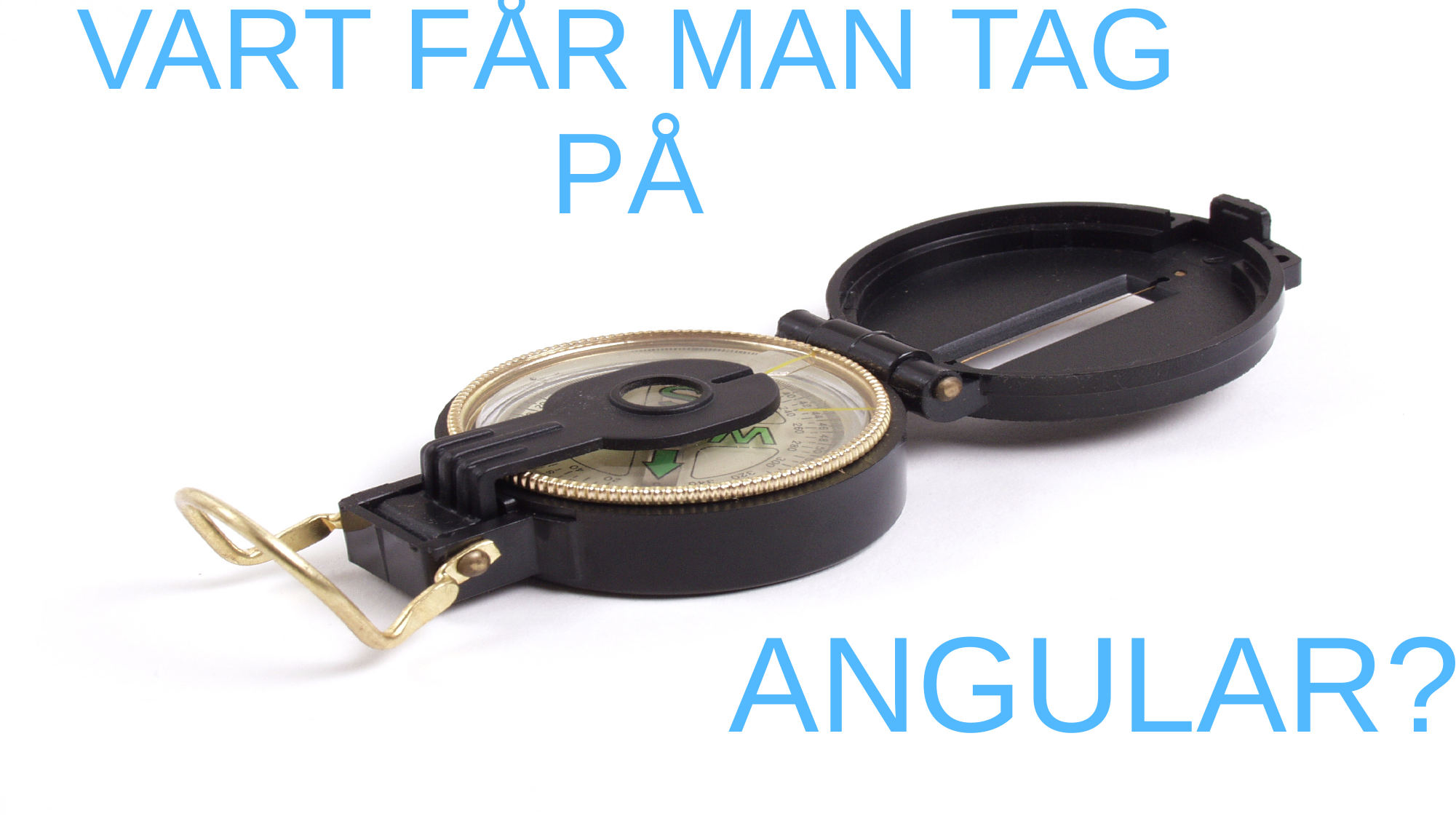

# VART FÅR MAN TAG PÅ
ANGULAR??